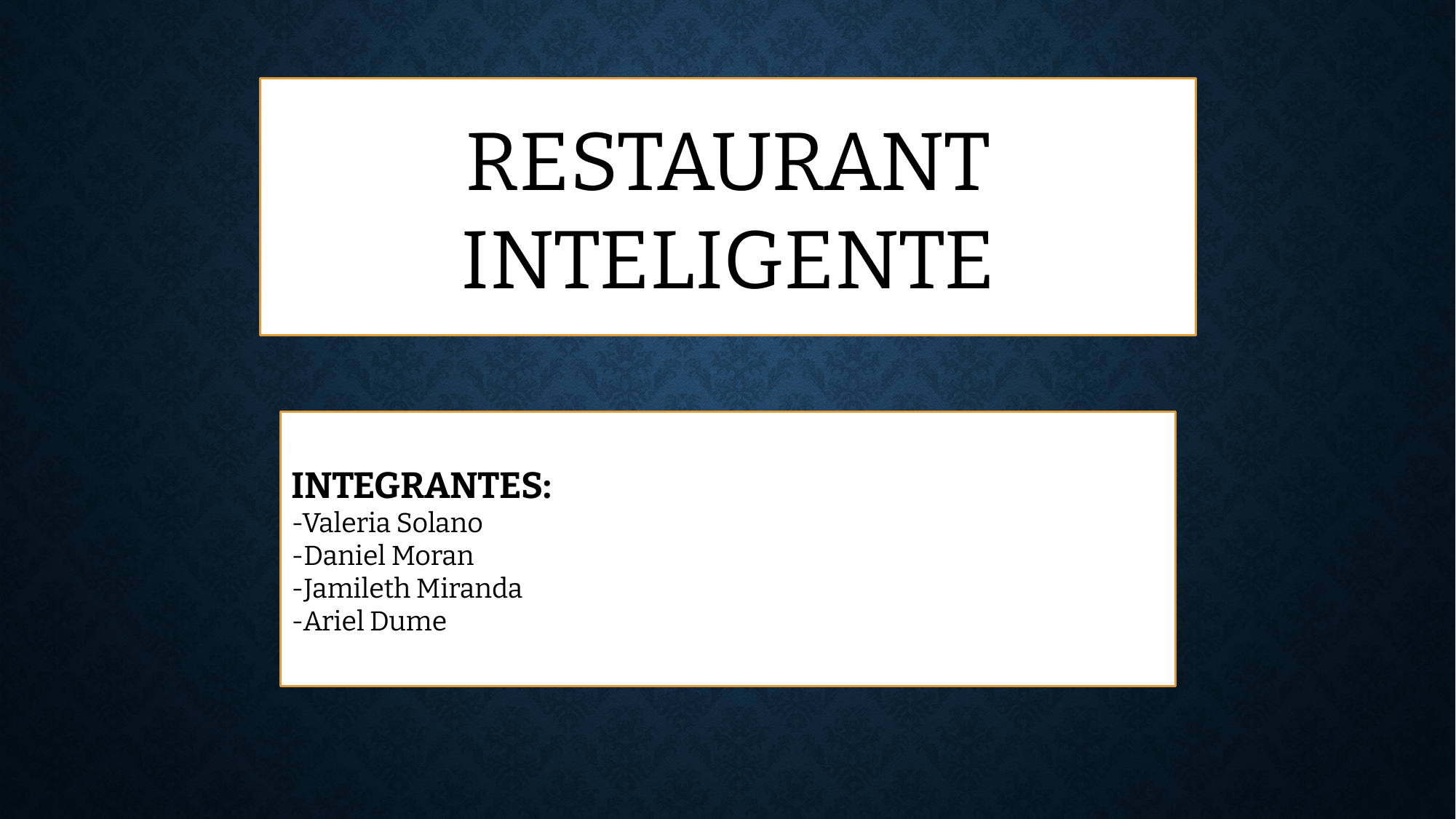

RESTAURANT INTELIGENTE
INTEGRANTES:
-Valeria Solano
-Daniel Moran
-Jamileth Miranda
-Ariel Dume